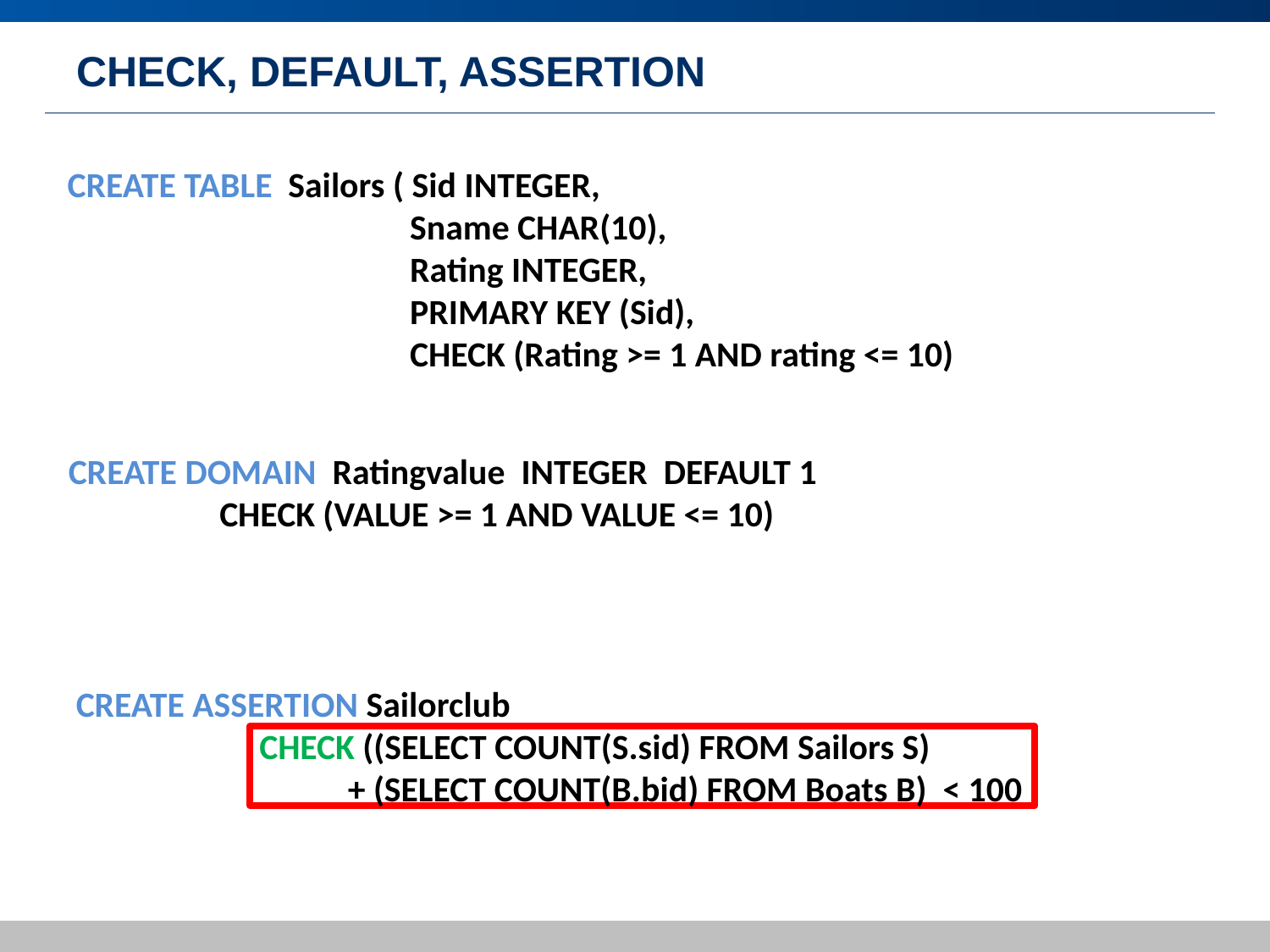

# CHECK, DEFAULT, ASSERTION

CREATE TABLE  Sailors ( Sid INTEGER,
		           Sname CHAR(10),
		           Rating INTEGER,
		           PRIMARY KEY (Sid),
		           CHECK (Rating >= 1 AND rating <= 10)
CREATE DOMAIN  Ratingvalue  INTEGER  DEFAULT 1		           	   CHECK (VALUE >= 1 AND VALUE <= 10)
CREATE ASSERTION Sailorclub
	       CHECK ((SELECT COUNT(S.sid) FROM Sailors S)
	                  + (SELECT COUNT(B.bid) FROM Boats B)  < 100